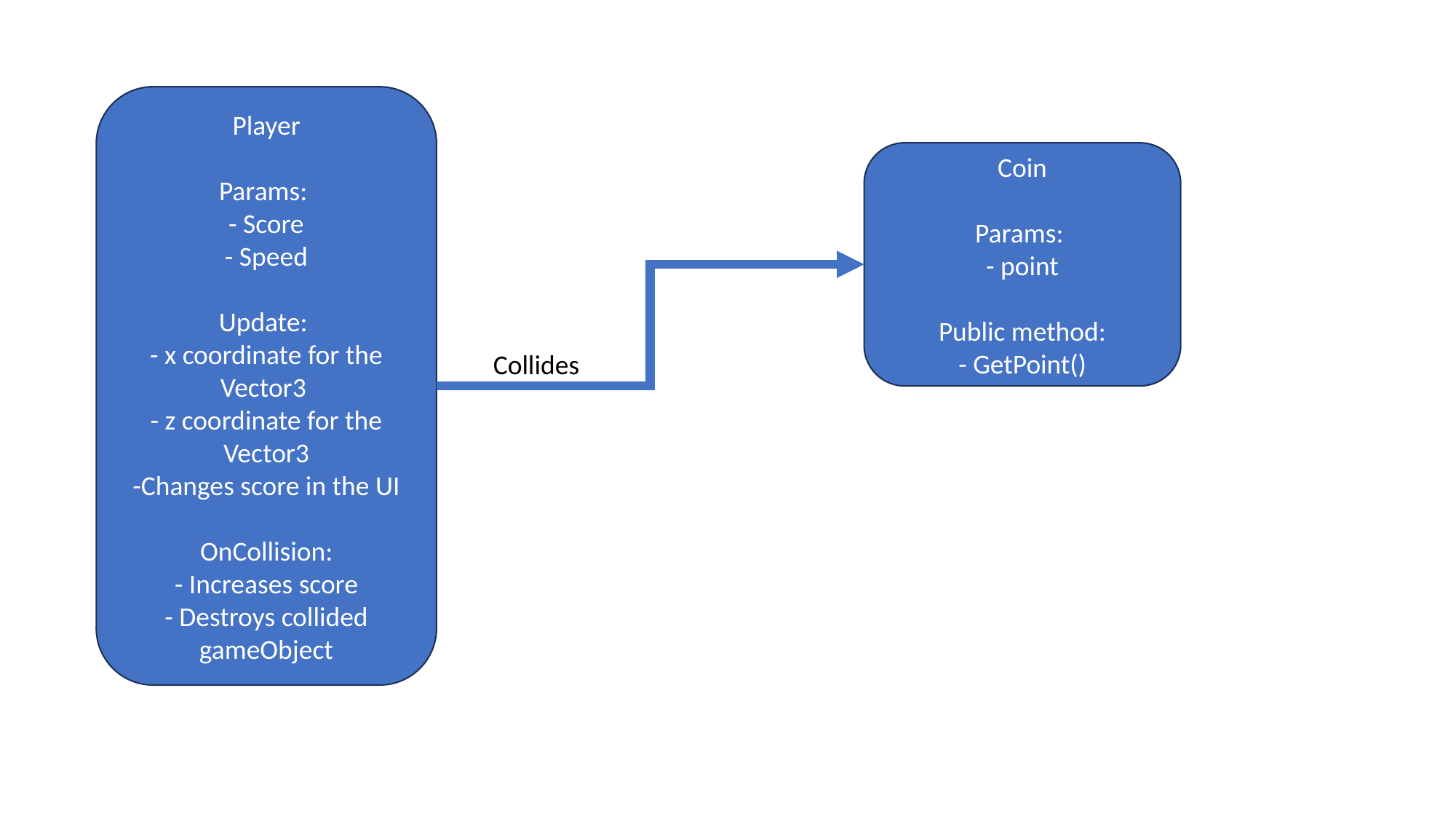

Player
Params:
- Score
- Speed

Update:
- x coordinate for the Vector3
- z coordinate for the Vector3
-Changes score in the UI

OnCollision:
- Increases score
- Destroys collided gameObject
Coin

Params:
- point

Public method:
- GetPoint()
Collides